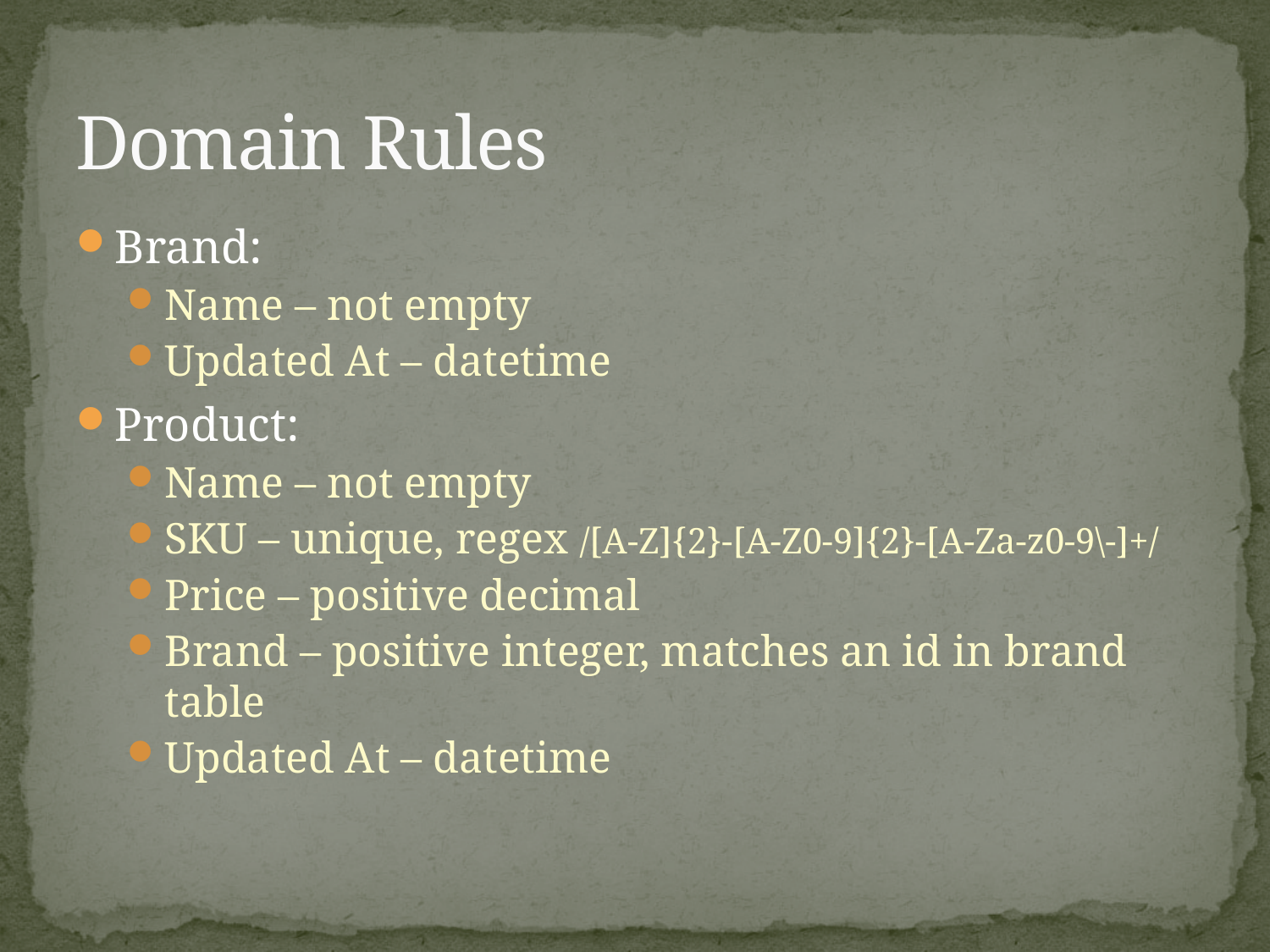

# Domain Rules
Brand:
Name – not empty
Updated At – datetime
Product:
Name – not empty
SKU – unique, regex /[A-Z]{2}-[A-Z0-9]{2}-[A-Za-z0-9\-]+/
Price – positive decimal
Brand – positive integer, matches an id in brand table
Updated At – datetime